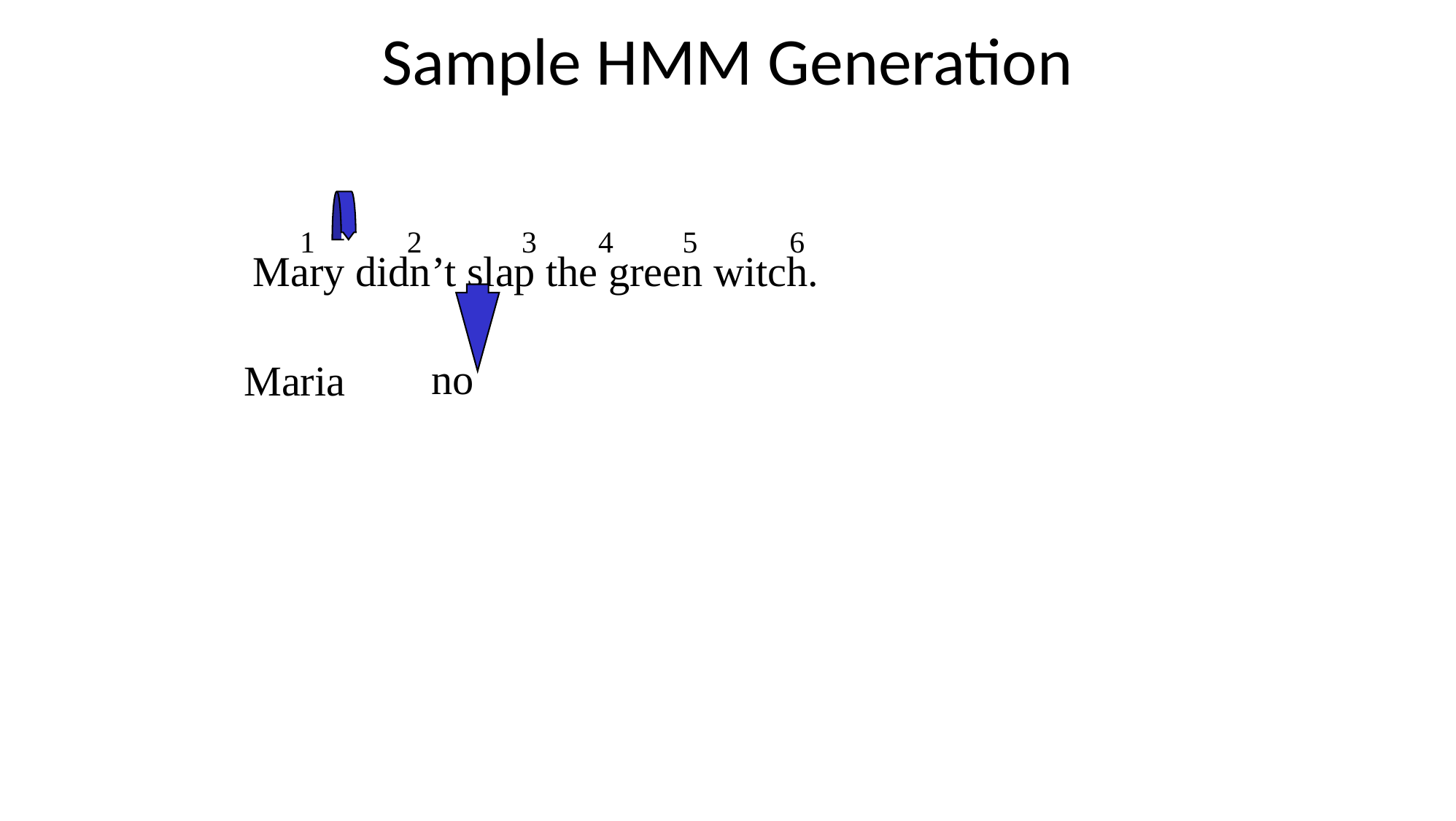

Sample HMM Generation

      1            2             3        4         5            6
  Mary didn’t slap the green witch.

no
Maria